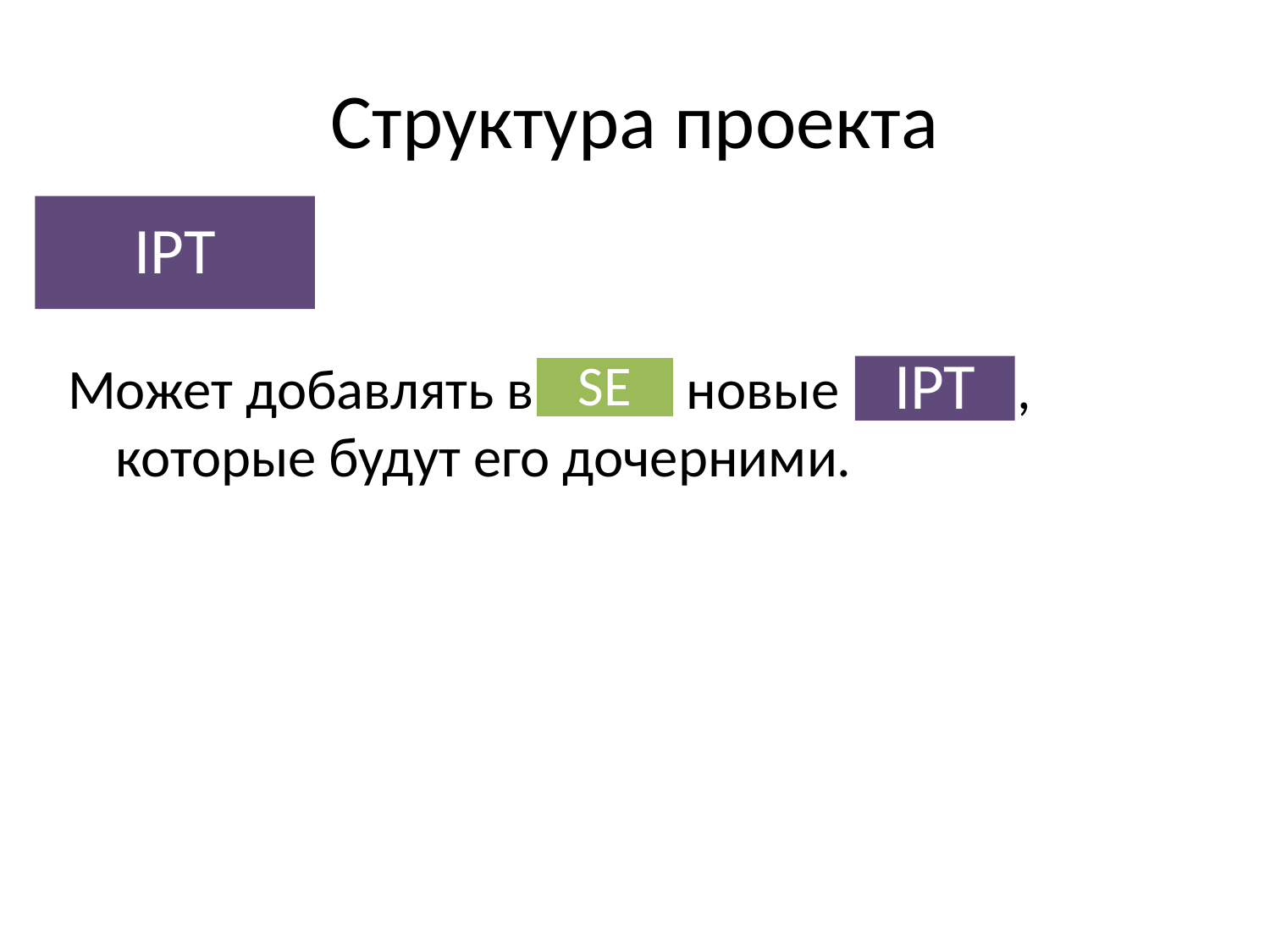

# Структура проекта

IPT
Может добавлять в            новые              , которые будут его дочерними.

SE

IPT
Parent